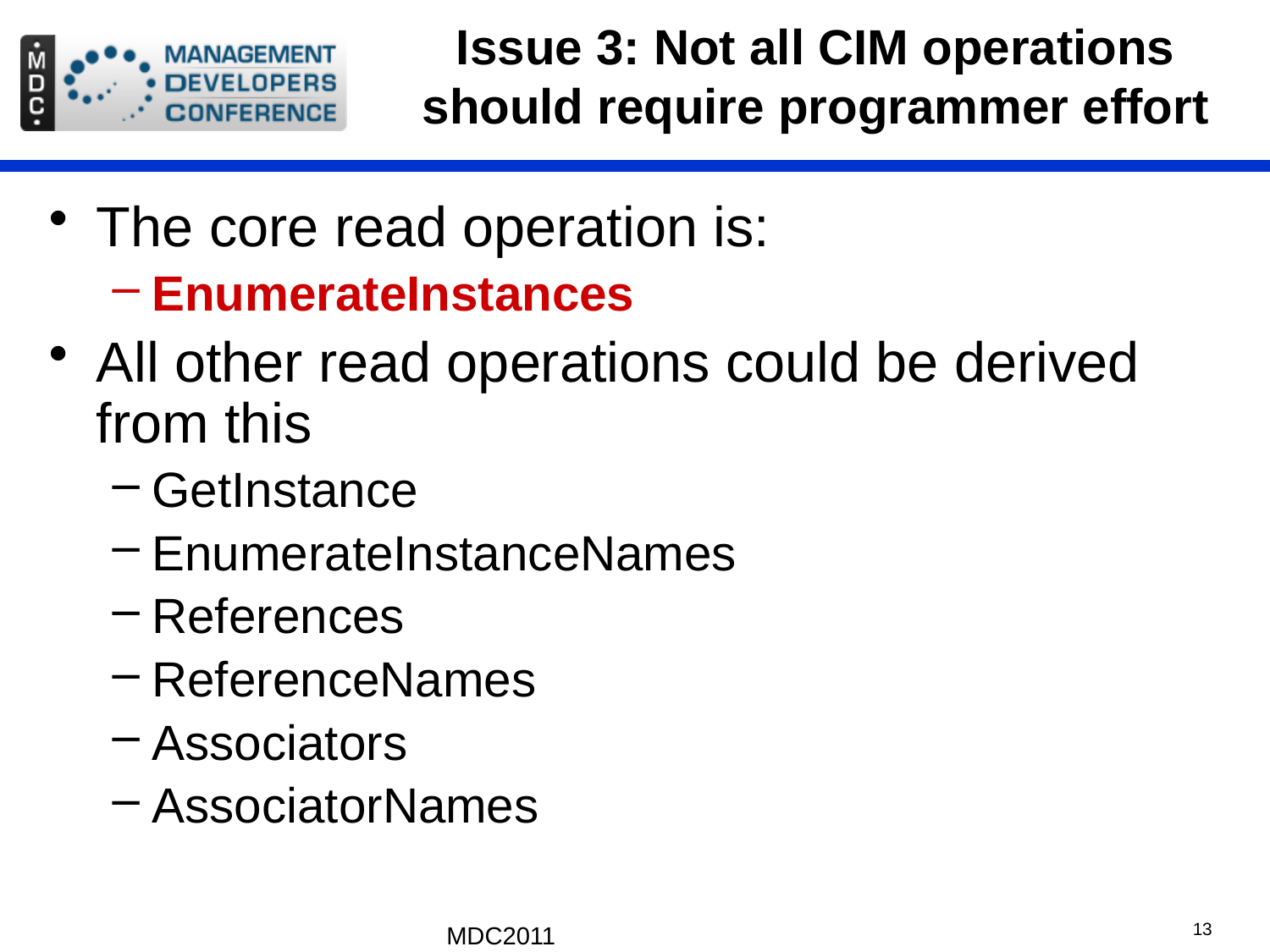

# Issue 3: Not all CIM operations should require programmer effort
The core read operation is:
EnumerateInstances
All other read operations could be derived from this
GetInstance
EnumerateInstanceNames
References
ReferenceNames
Associators
AssociatorNames

MDC2011
13